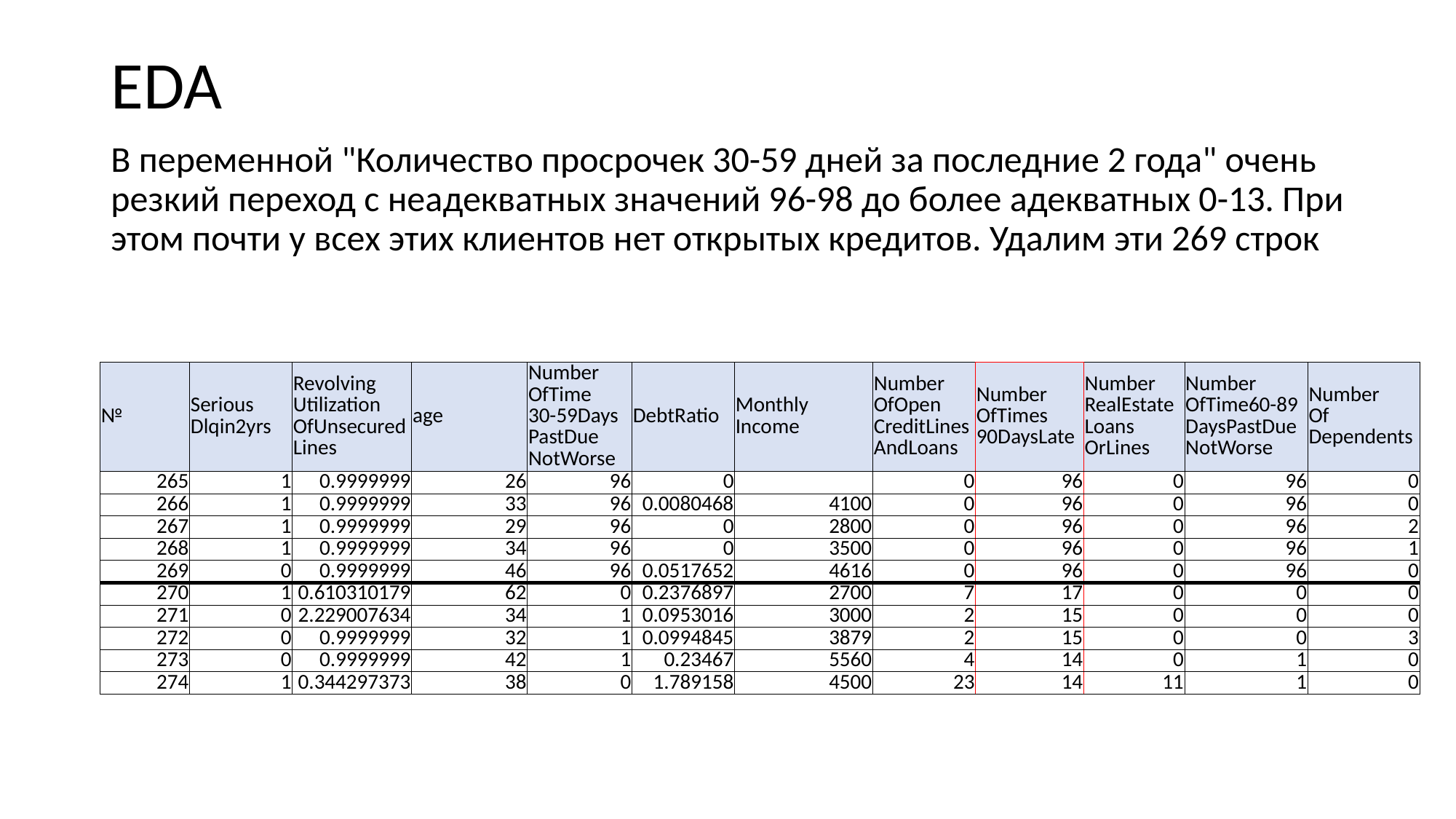

# EDA
В переменной "Количество просрочек 30-59 дней за последние 2 года" очень резкий переход с неадекватных значений 96-98 до более адекватных 0-13. При этом почти у всех этих клиентов нет открытых кредитов. Удалим эти 269 строк

| № | Serious Dlqin2yrs | Revolving Utilization OfUnsecured Lines | age | Number OfTime 30-59Days PastDue NotWorse | DebtRatio | Monthly Income | Number OfOpen CreditLines AndLoans | Number OfTimes 90DaysLate | Number RealEstate Loans OrLines | Number OfTime60-89 DaysPastDue NotWorse | Number Of Dependents |
| --- | --- | --- | --- | --- | --- | --- | --- | --- | --- | --- | --- |
| 265 | 1 | 0.9999999 | 26 | 96 | 0 |  | 0 | 96 | 0 | 96 | 0 |
| 266 | 1 | 0.9999999 | 33 | 96 | 0.0080468 | 4100 | 0 | 96 | 0 | 96 | 0 |
| 267 | 1 | 0.9999999 | 29 | 96 | 0 | 2800 | 0 | 96 | 0 | 96 | 2 |
| 268 | 1 | 0.9999999 | 34 | 96 | 0 | 3500 | 0 | 96 | 0 | 96 | 1 |
| 269 | 0 | 0.9999999 | 46 | 96 | 0.0517652 | 4616 | 0 | 96 | 0 | 96 | 0 |
| 270 | 1 | 0.610310179 | 62 | 0 | 0.2376897 | 2700 | 7 | 17 | 0 | 0 | 0 |
| 271 | 0 | 2.229007634 | 34 | 1 | 0.0953016 | 3000 | 2 | 15 | 0 | 0 | 0 |
| 272 | 0 | 0.9999999 | 32 | 1 | 0.0994845 | 3879 | 2 | 15 | 0 | 0 | 3 |
| 273 | 0 | 0.9999999 | 42 | 1 | 0.23467 | 5560 | 4 | 14 | 0 | 1 | 0 |
| 274 | 1 | 0.344297373 | 38 | 0 | 1.789158 | 4500 | 23 | 14 | 11 | 1 | 0 |